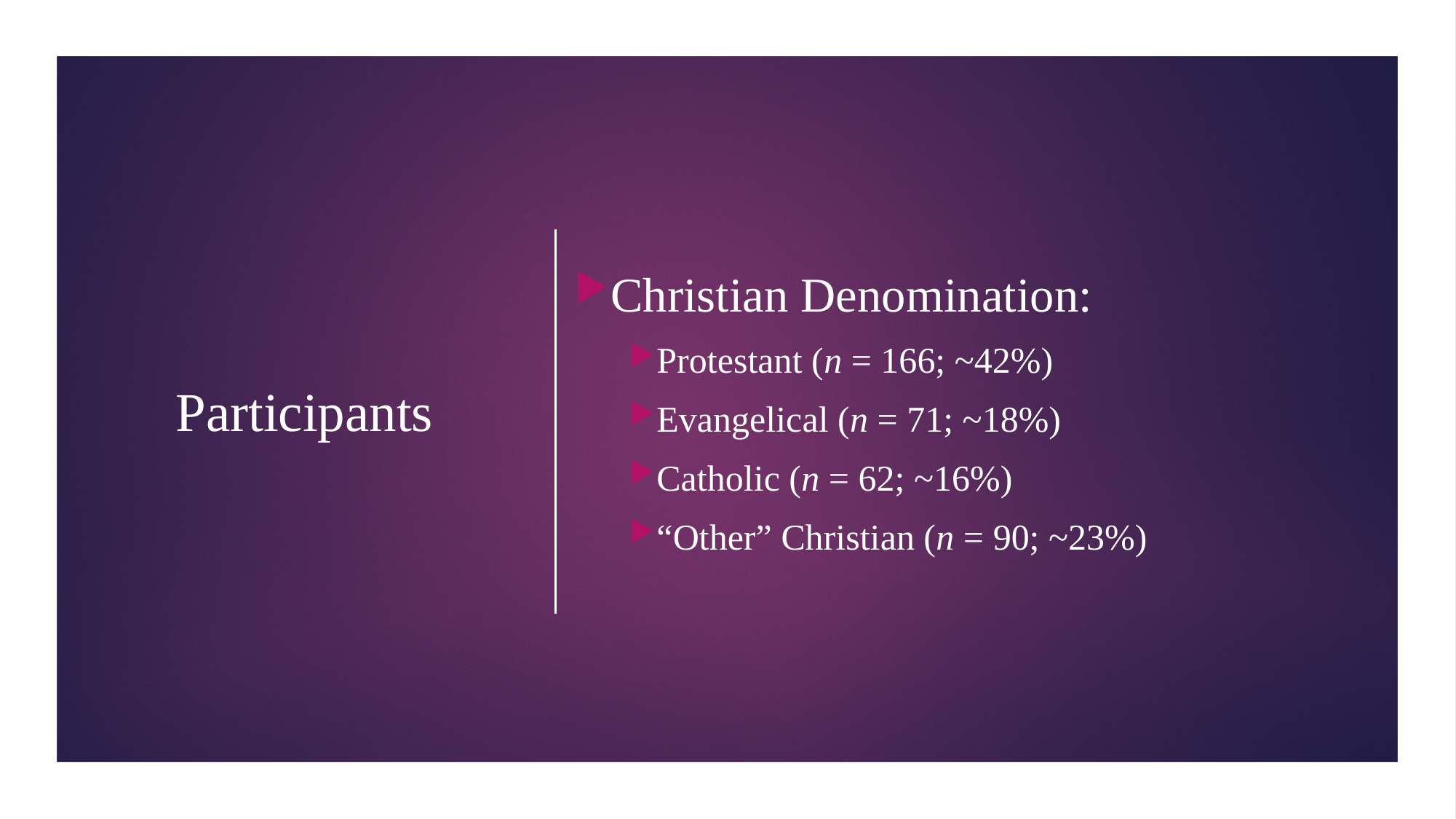

Christian Denomination:
Protestant (n = 166; ~42%)
Evangelical (n = 71; ~18%)
Catholic (n = 62; ~16%)
“Other” Christian (n = 90; ~23%)
# Participants